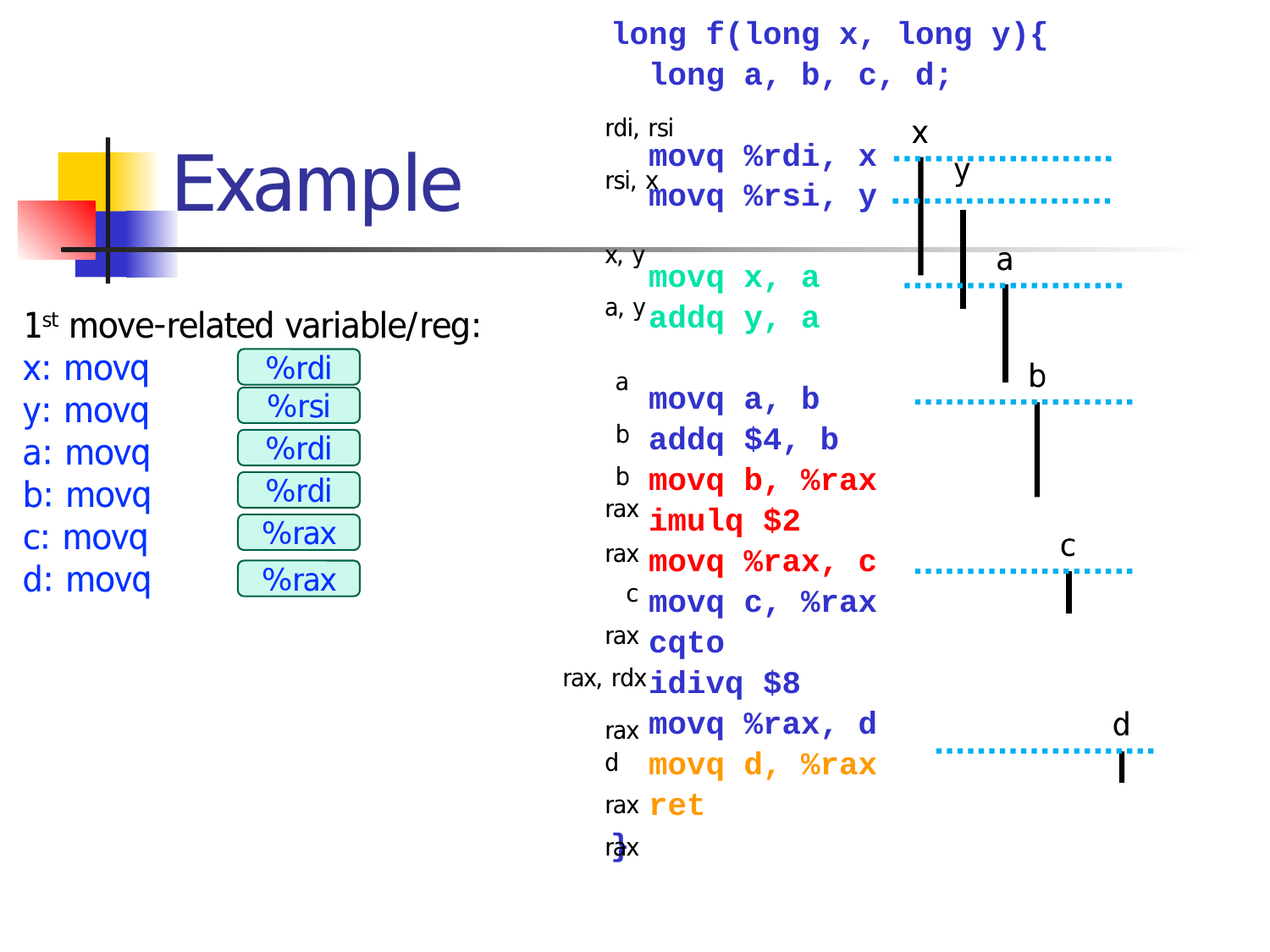

long f(long x, long y){
  long a, b, c, d;

  movq %rdi, x
  movq %rsi, y

  movq x, a
  addq y, a

  movq a, b
  addq $4, b
  movq b, %rax
  imulq $2
  movq %rax, c
  movq c, %rax
  cqto
  idivq $8
  movq %rax, d
  movq d, %rax
  ret
}
# Example
rdi, rsi
x
y

rsi, x

x, y
a

a, y

1st move-related variable/reg:
x: movq
y: movq
a: movq
b: movq
c: movq
d: movq
%rdi
b
a
%rsi

b
%rdi
b
%rdi
rax
%rax
c
rax
%rax
c

rax
rax, rdx
d
rax
d

rax
rax